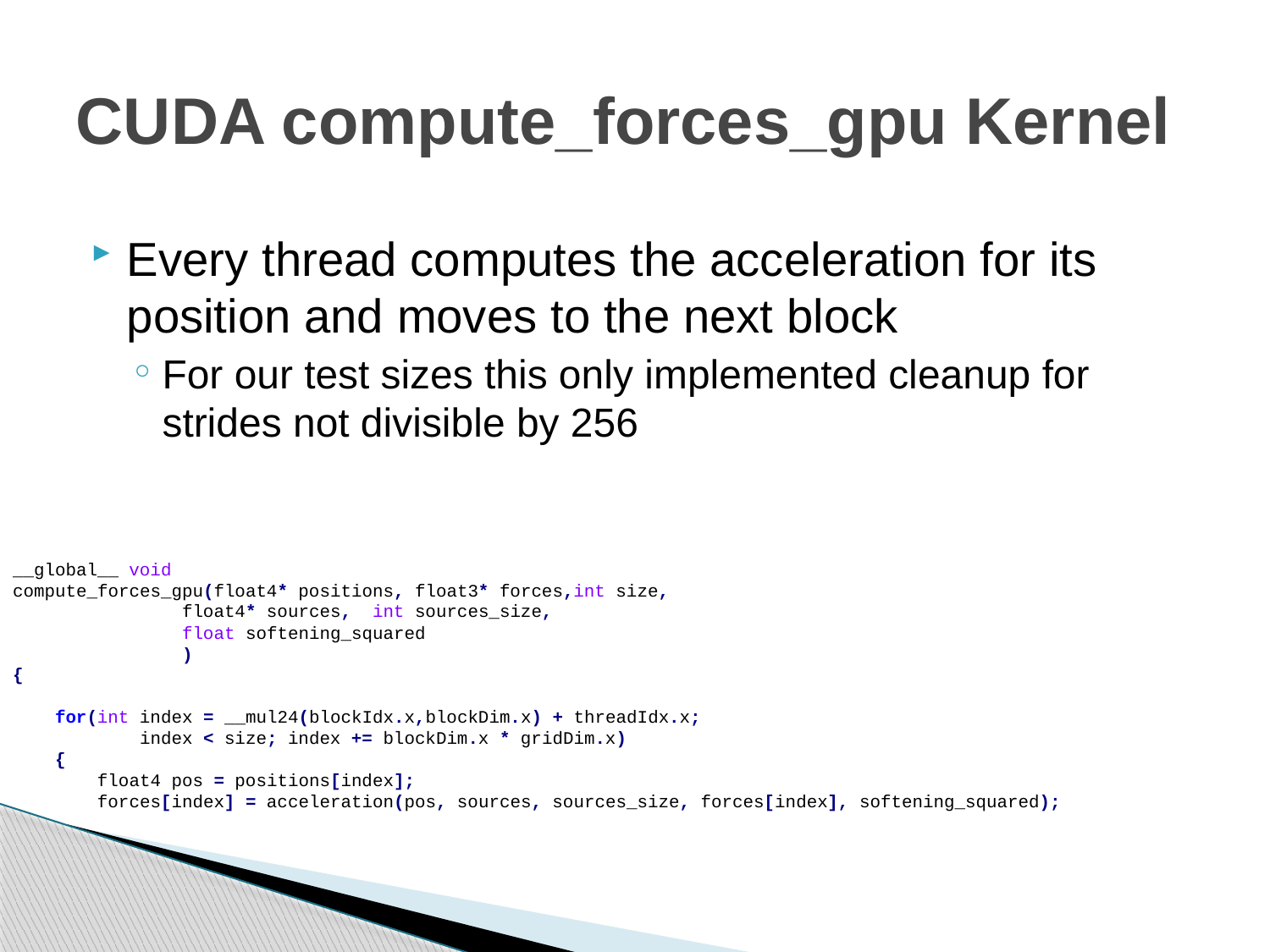

# CUDA compute_forces_gpu Kernel
Every thread computes the acceleration for its position and moves to the next block
For our test sizes this only implemented cleanup for strides not divisible by 256
__global__ void
compute_forces_gpu(float4* positions, float3* forces,int size,
                float4* sources,  int sources_size,
                float softening_squared
                )
{

    for(int index = __mul24(blockIdx.x,blockDim.x) + threadIdx.x;
            index < size; index += blockDim.x * gridDim.x)
    {
        float4 pos = positions[index];
        forces[index] = acceleration(pos, sources, sources_size, forces[index], softening_squared);